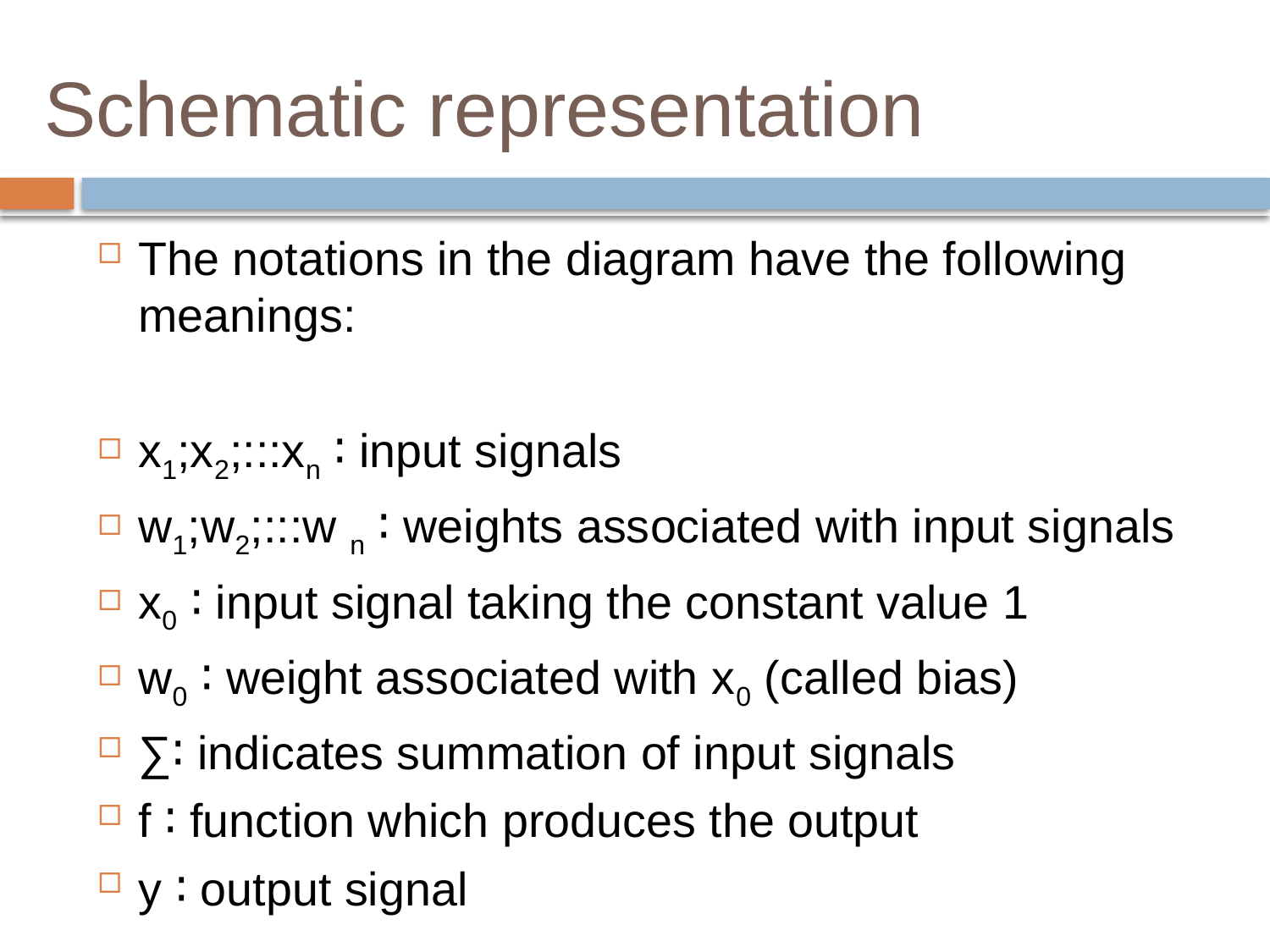

# Schematic representation
The notations in the diagram have the following meanings:

x1;x2;:::xn ∶ input signals
w1;w2;:::w n ∶ weights associated with input signals
x0 ∶ input signal taking the constant value 1
w0 ∶ weight associated with x0 (called bias)
∑∶ indicates summation of input signals
f ∶ function which produces the output
y ∶ output signal